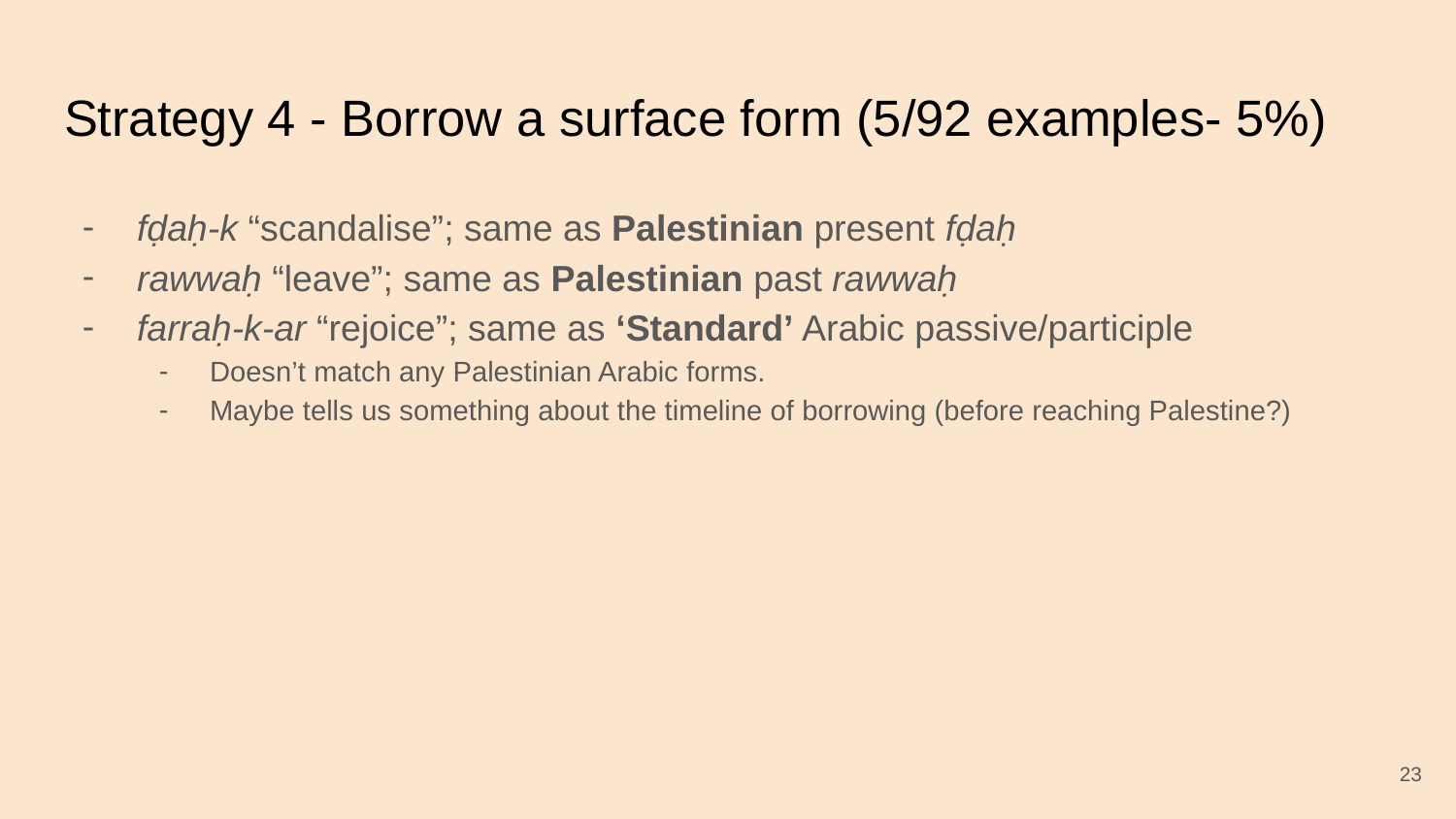

# Strategy 4 - Borrow a surface form (5/92 examples- 5%)
fḍaḥ-k “scandalise”; same as Palestinian present fḍaḥ
rawwaḥ “leave”; same as Palestinian past rawwaḥ
farraḥ-k-ar “rejoice”; same as ‘Standard’ Arabic passive/participle
Doesn’t match any Palestinian Arabic forms.
Maybe tells us something about the timeline of borrowing (before reaching Palestine?)
23